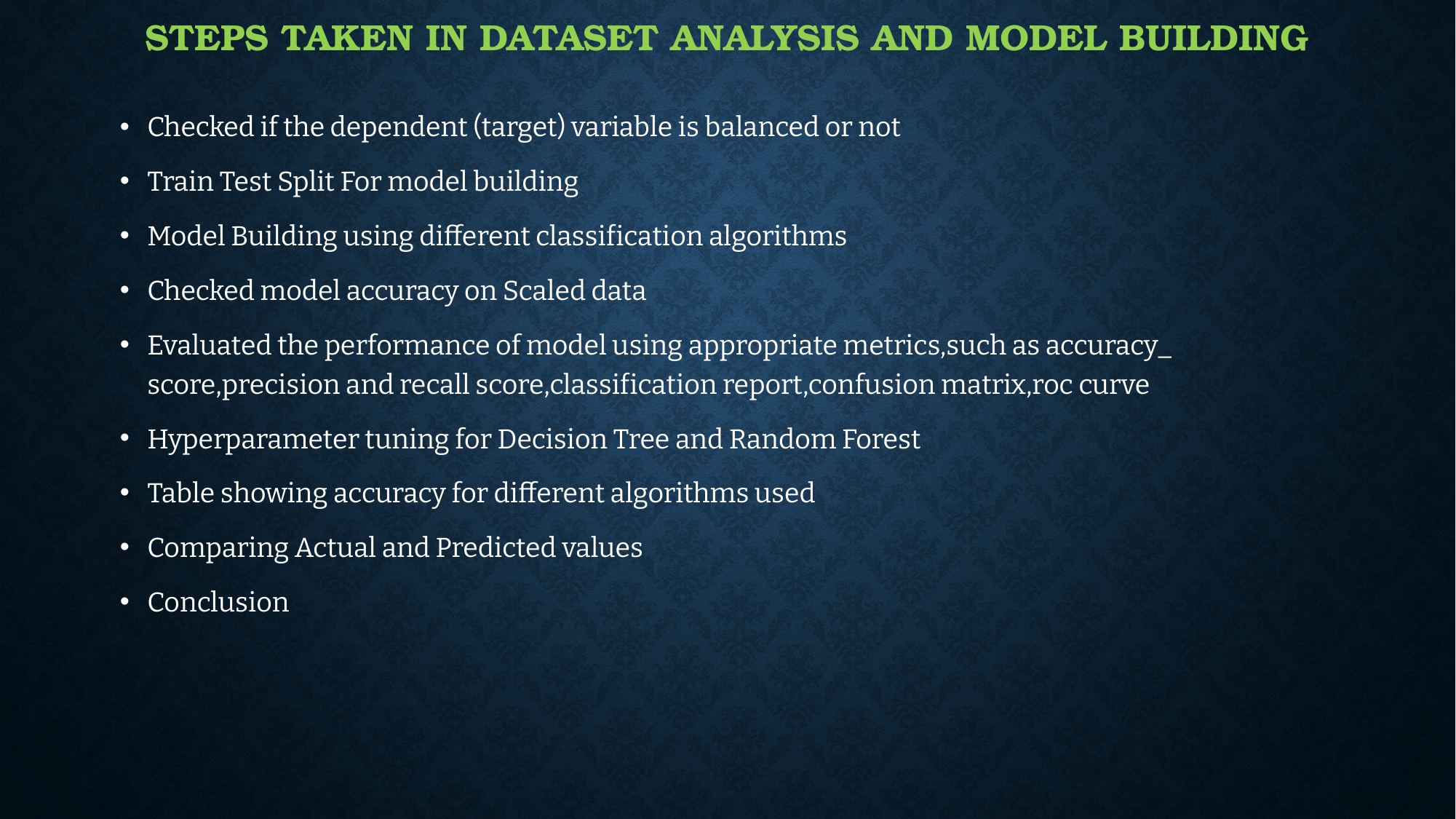

# Steps taken in dataset analysis and model building
Checked if the dependent (target) variable is balanced or not
Train Test Split For model building
Model Building using different classification algorithms
Checked model accuracy on Scaled data
Evaluated the performance of model using appropriate metrics,such as accuracy_ score,precision and recall score,classification report,confusion matrix,roc curve
Hyperparameter tuning for Decision Tree and Random Forest
Table showing accuracy for different algorithms used
Comparing Actual and Predicted values
Conclusion